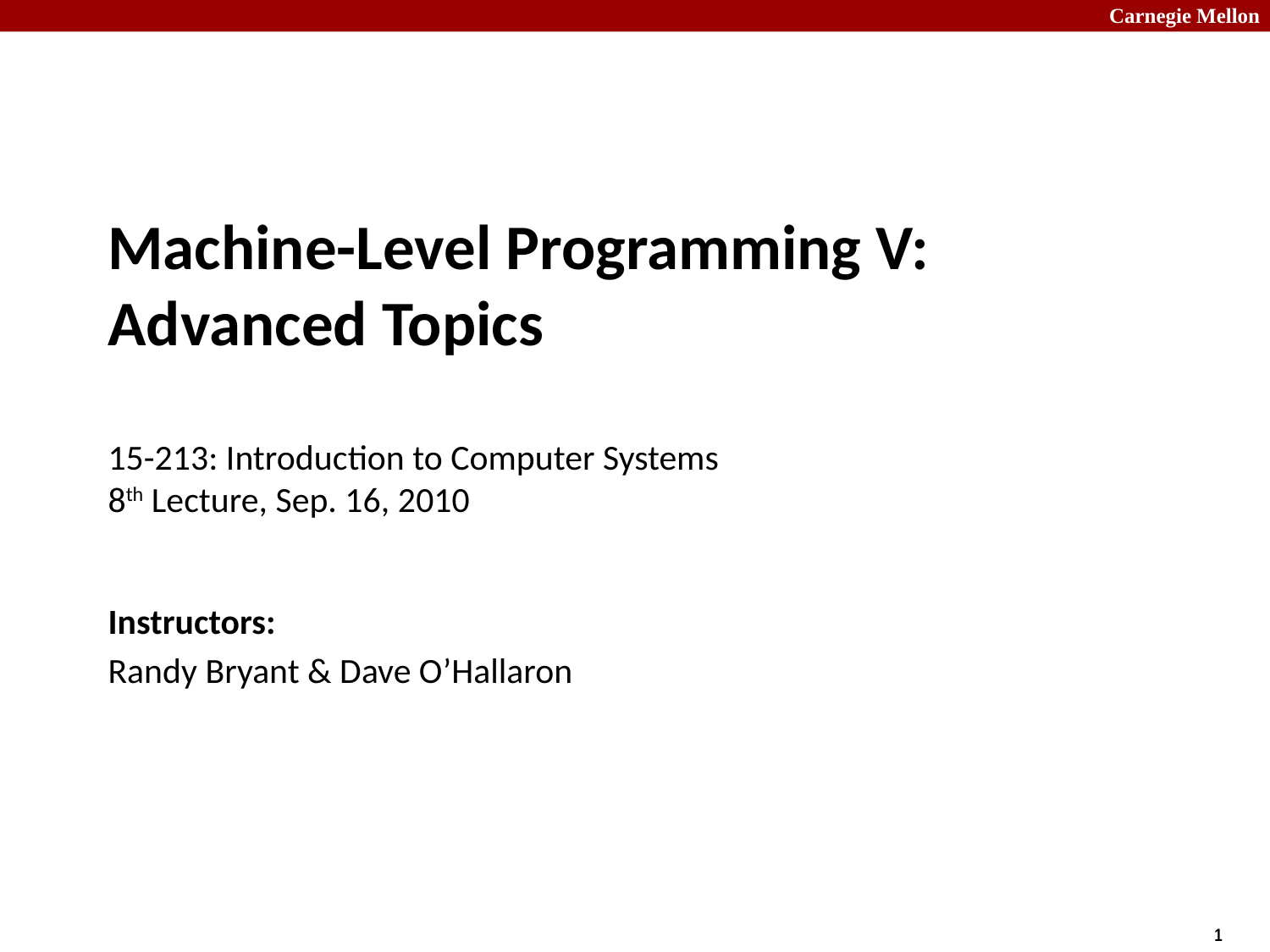

# Machine-Level Programming V: Advanced Topics 15-213: Introduction to Computer Systems 8th Lecture, Sep. 16, 2010
Instructors:
Randy Bryant & Dave O’Hallaron